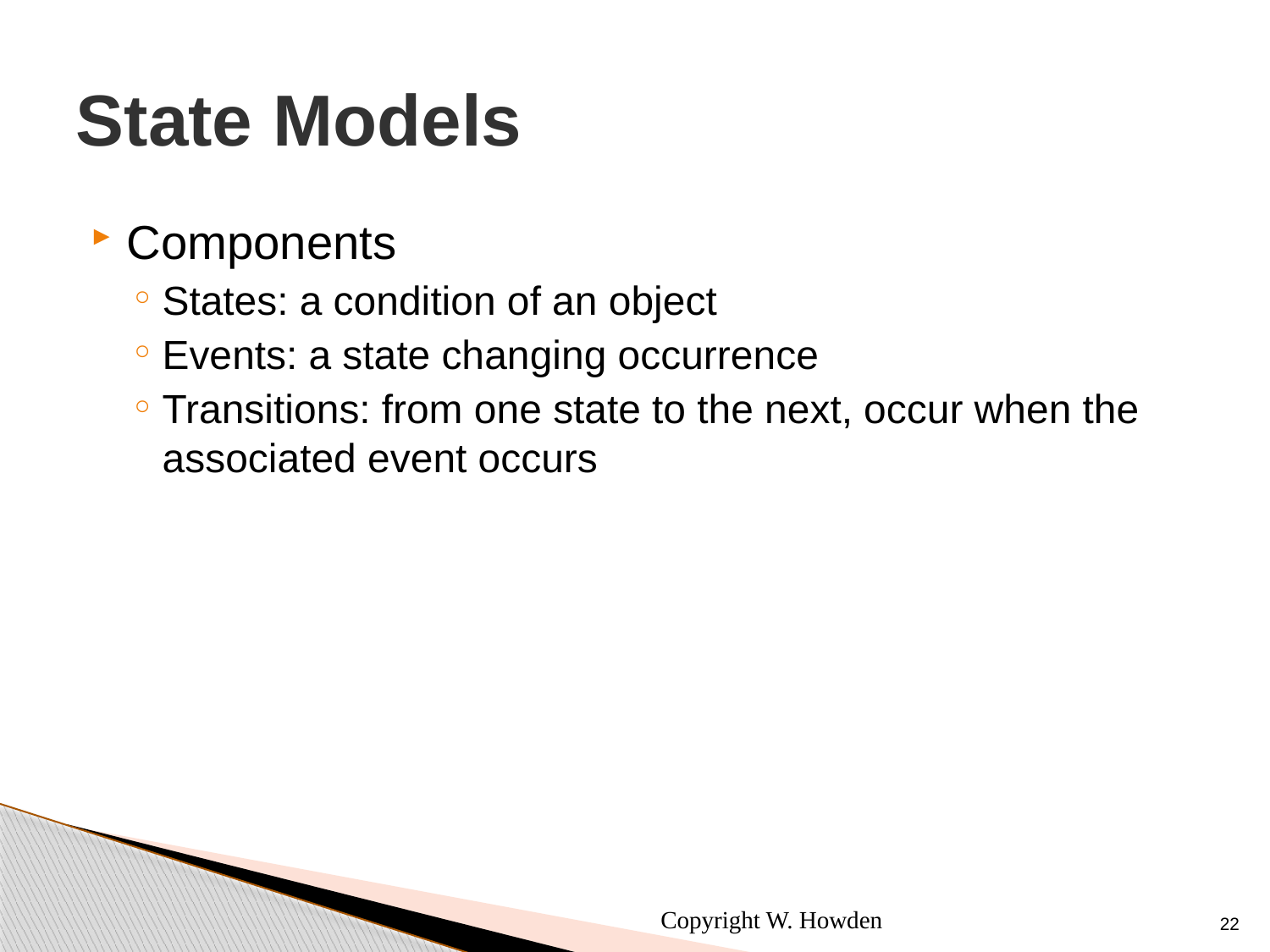

# State Models
Components
States: a condition of an object
Events: a state changing occurrence
Transitions: from one state to the next, occur when the associated event occurs

Copyright W. Howden
22